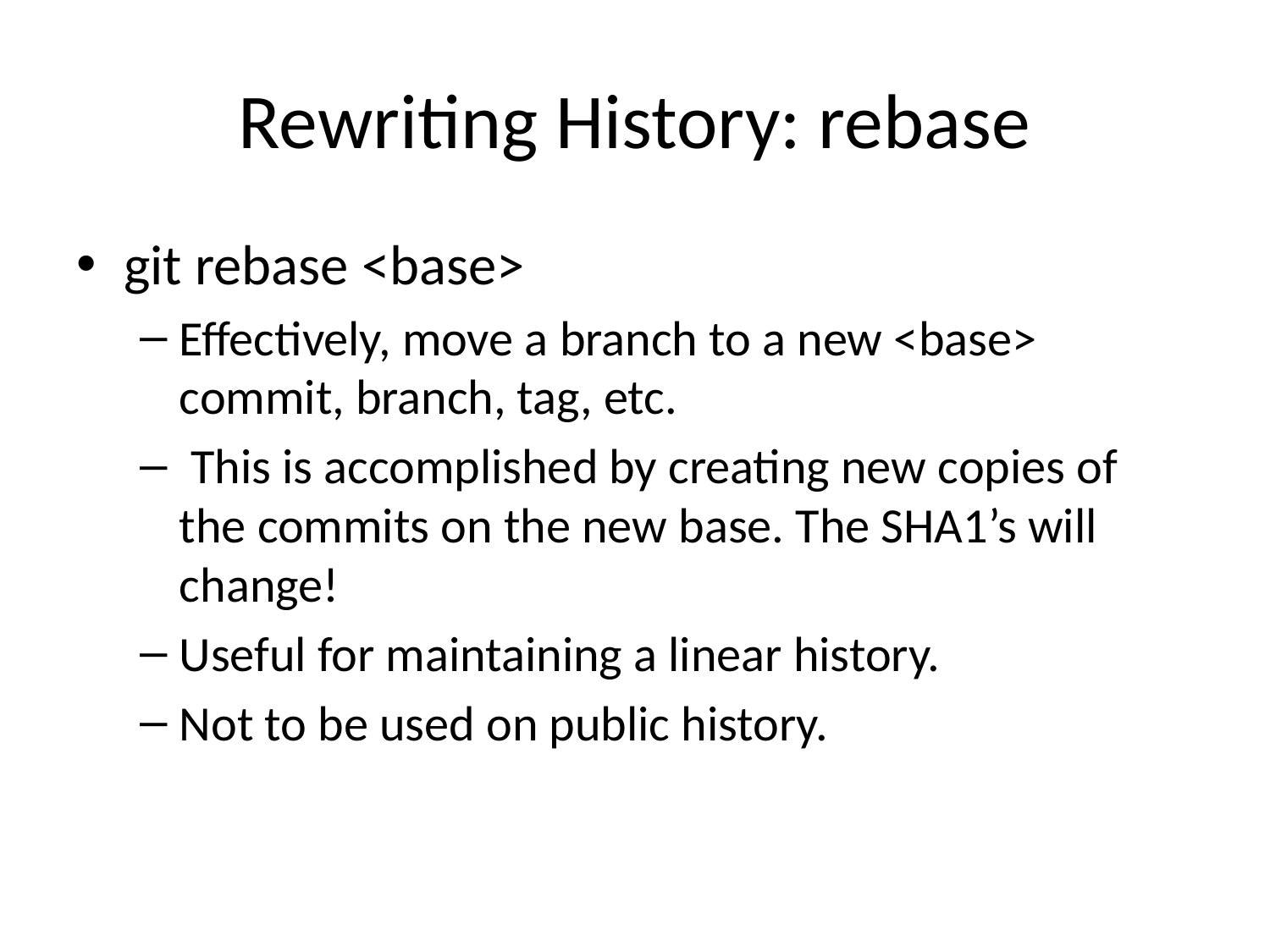

# Rewriting History: rebase
git rebase <base>
Effectively, move a branch to a new <base> commit, branch, tag, etc.
 This is accomplished by creating new copies of the commits on the new base. The SHA1’s will change!
Useful for maintaining a linear history.
Not to be used on public history.